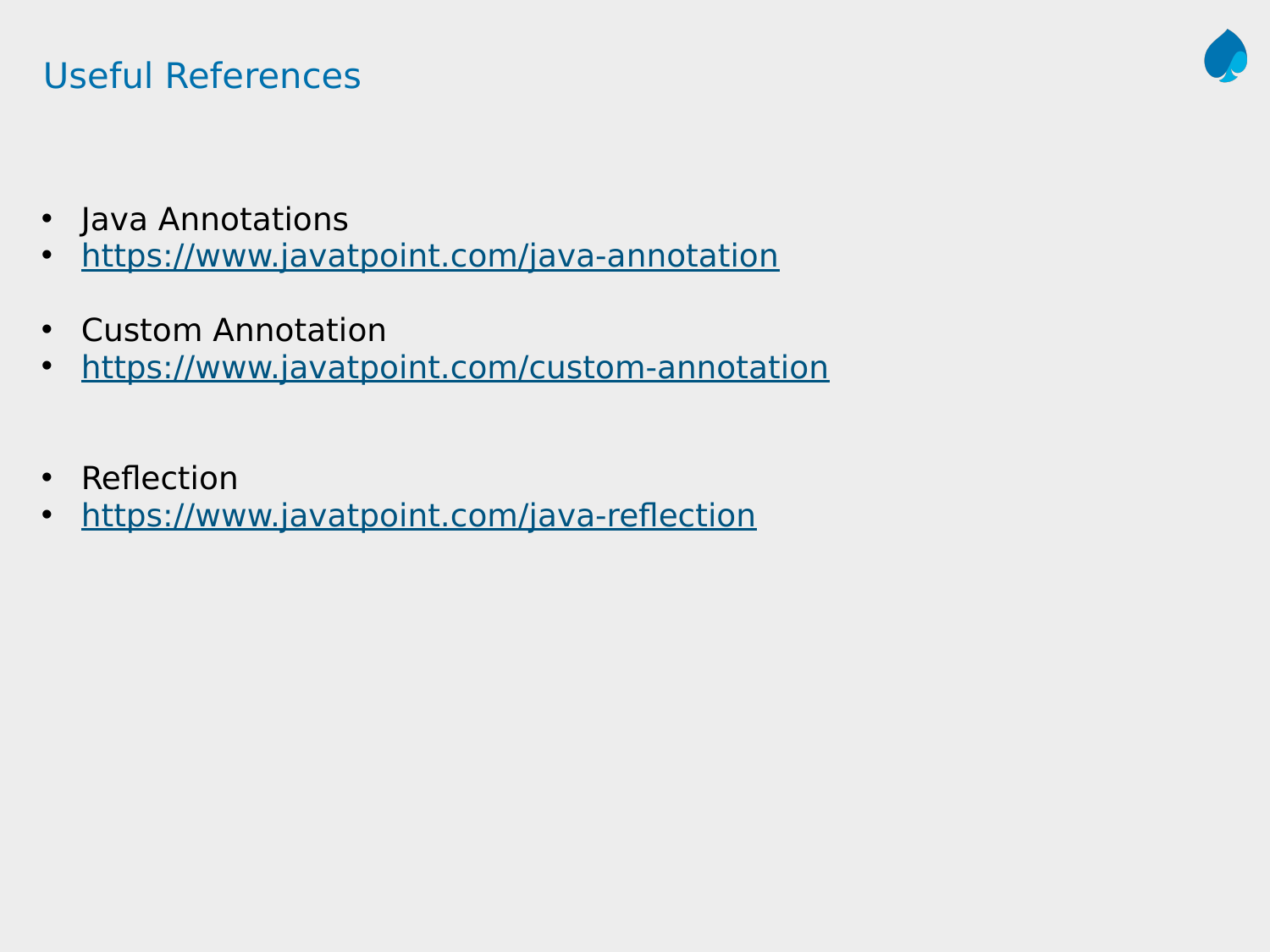

# Useful References
Java Annotations
https://www.javatpoint.com/java-annotation

Custom Annotation
https://www.javatpoint.com/custom-annotation

Reflection
https://www.javatpoint.com/java-reflection